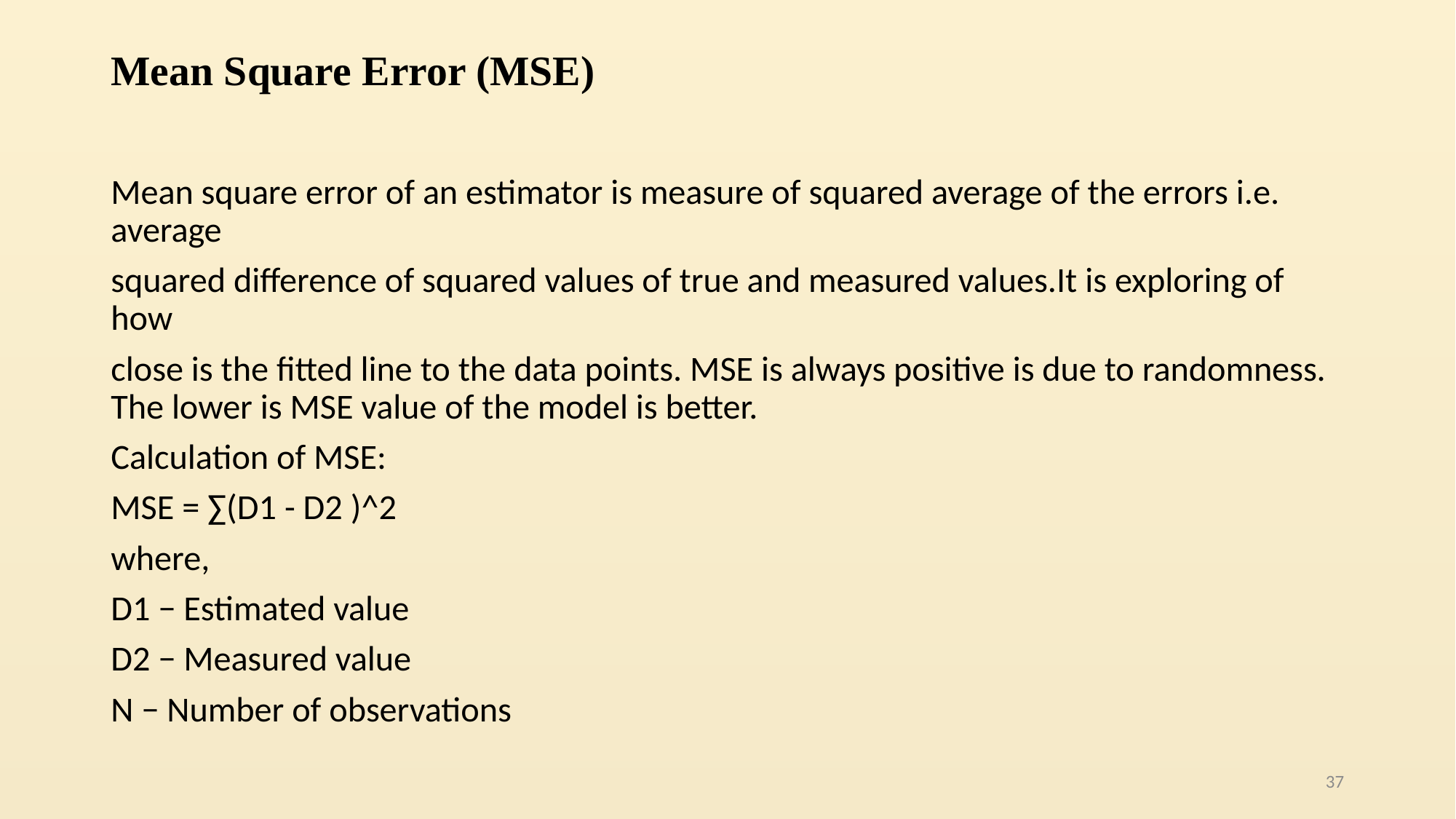

# Mean Square Error (MSE)
Mean square error of an estimator is measure of squared average of the errors i.e. average
squared difference of squared values of true and measured values.It is exploring of how
close is the fitted line to the data points. MSE is always positive is due to randomness. The lower is MSE value of the model is better.
Calculation of MSE:
MSE = ∑(D1 - D2 )^2
where,
D1 − Estimated value
D2 − Measured value
N − Number of observations
37